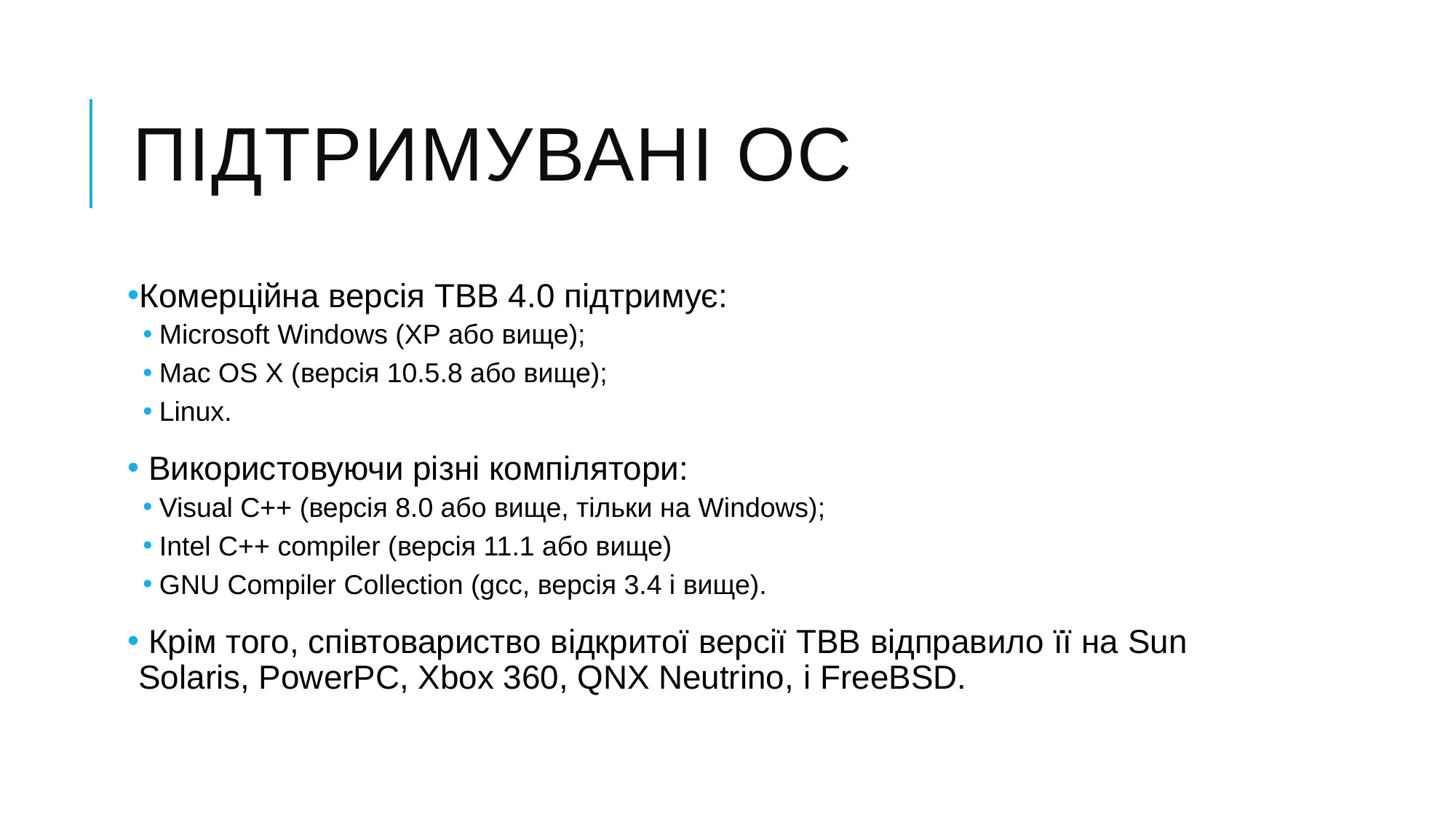

# Підтримувані ОС
Комерційна версія TBB 4.0 підтримує:
Microsoft Windows (XP або вище);
Mac OS X (версія 10.5.8 або вище);
Linux.
 Використовуючи різні компілятори:
Visual C++ (версія 8.0 або вище, тільки на Windows);
Intel C++ compiler (версія 11.1 або вище)
GNU Compiler Collection (gcc, версія 3.4 і вище).
 Крім того, співтовариство відкритої версії TBB відправило її на Sun Solaris, PowerPC, Xbox 360, QNX Neutrino, і FreeBSD.